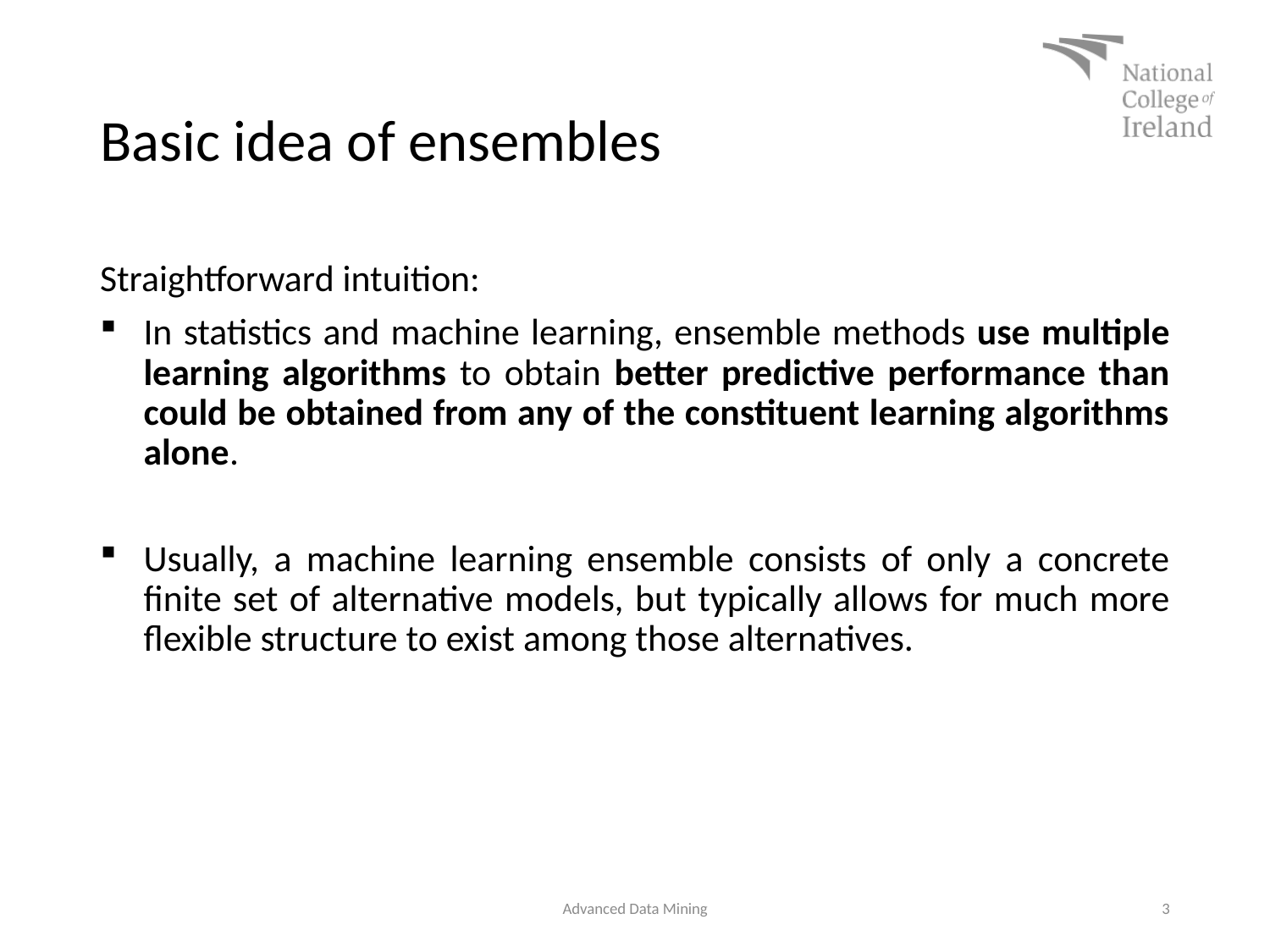

# Basic idea of ensembles
Straightforward intuition:
In statistics and machine learning, ensemble methods use multiple learning algorithms to obtain better predictive performance than could be obtained from any of the constituent learning algorithms alone.

Usually, a machine learning ensemble consists of only a concrete finite set of alternative models, but typically allows for much more flexible structure to exist among those alternatives.
Advanced Data Mining
3